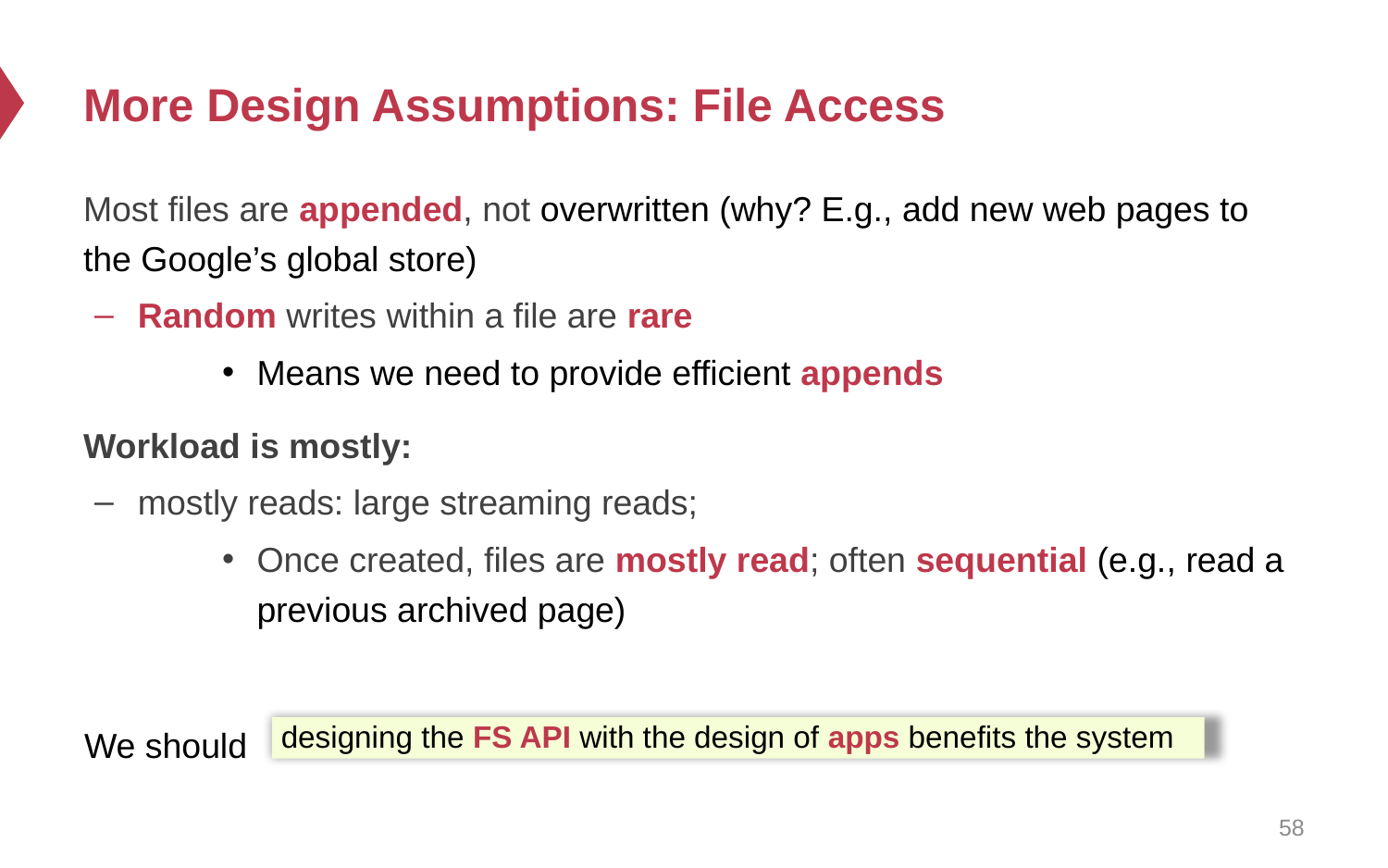

# More Design Assumptions: File Access
Most files are appended, not overwritten (why? E.g., add new web pages to the Google’s global store)
Random writes within a file are rare
Means we need to provide efficient appends
Workload is mostly:
mostly reads: large streaming reads;
Once created, files are mostly read; often sequential (e.g., read a previous archived page)

designing the FS API with the design of apps benefits the system
We should
58